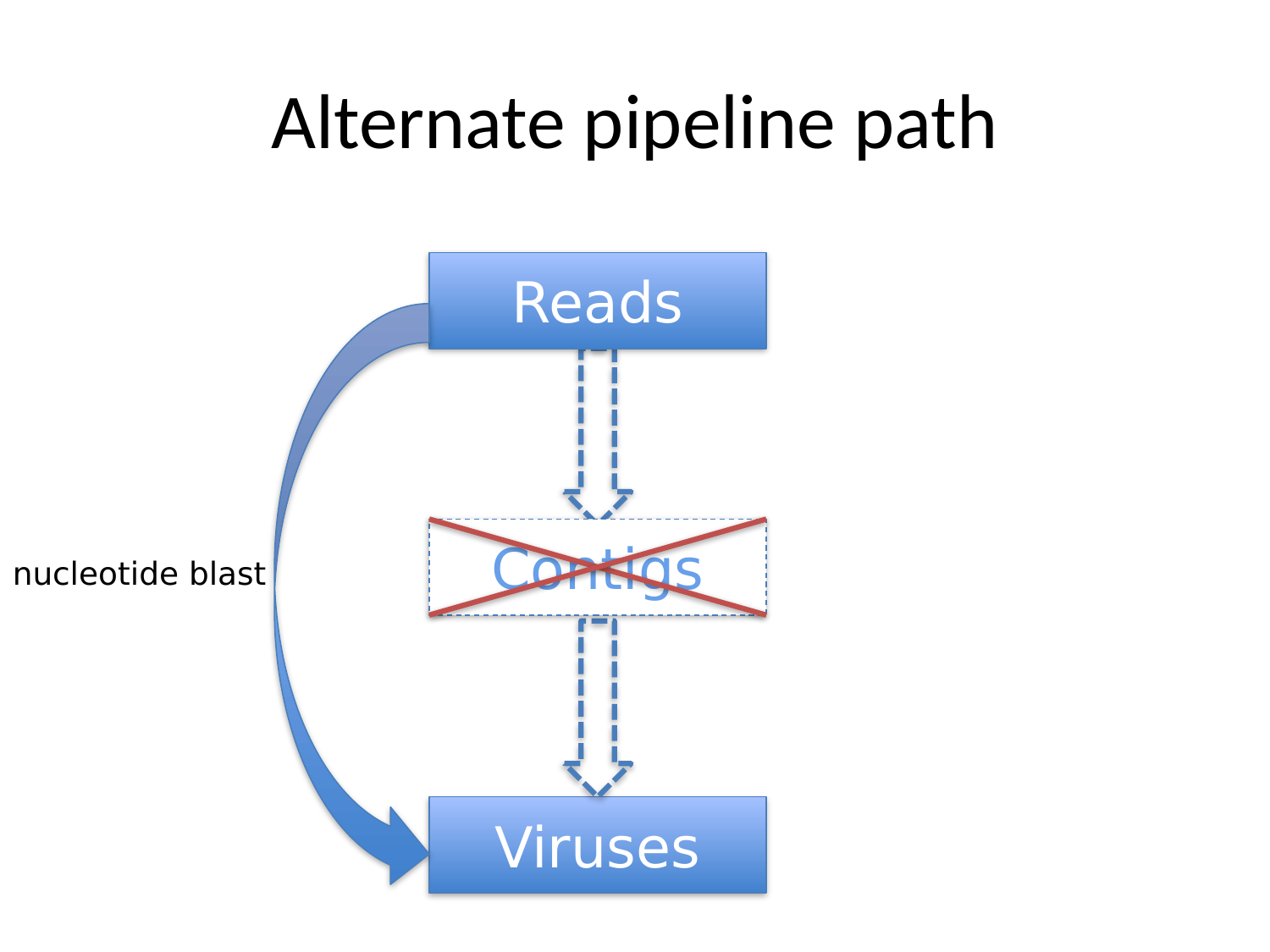

# Alternate pipeline path
Reads

Contigs
nucleotide blast

Viruses